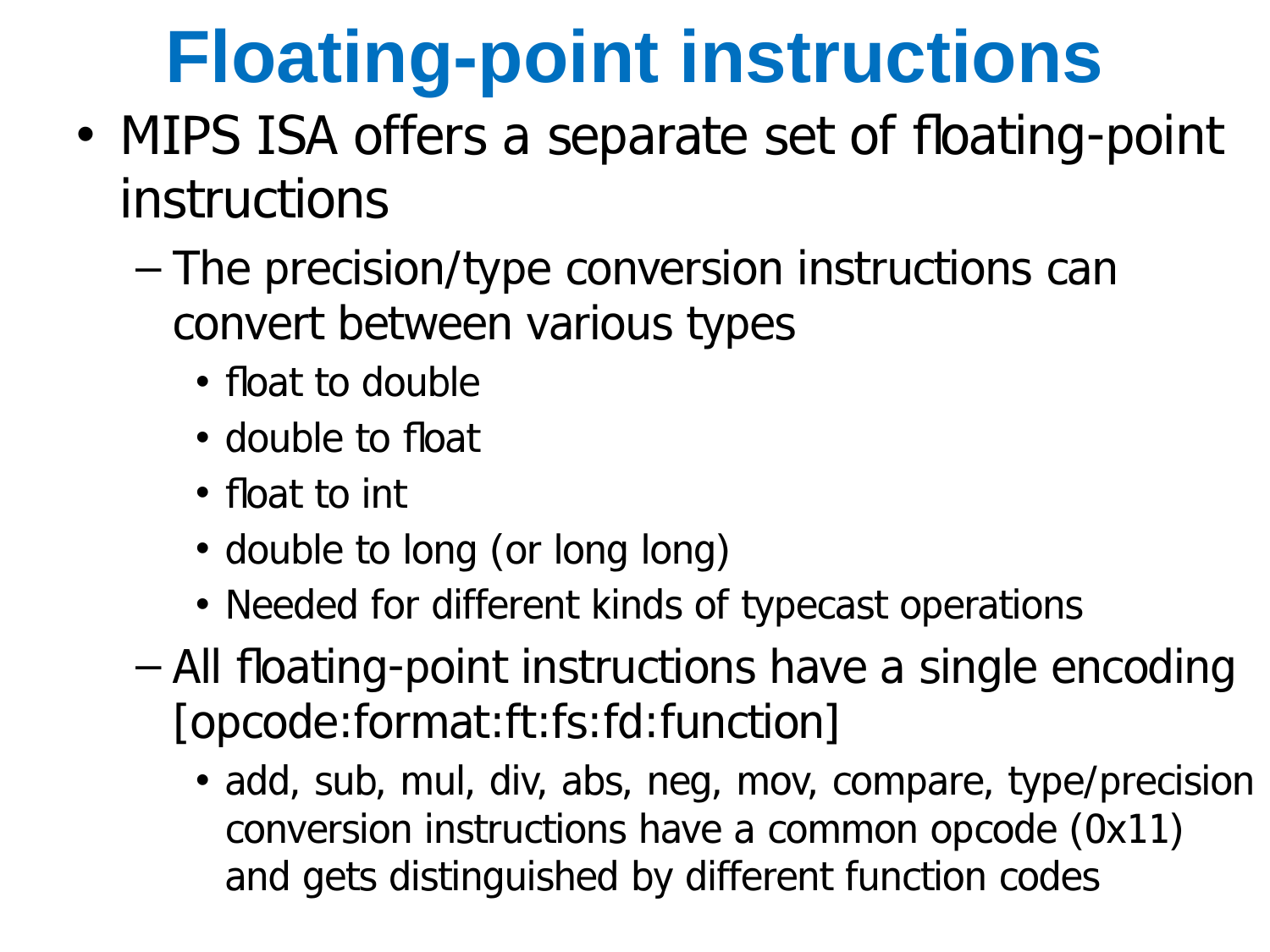

# Floating-point instructions
MIPS ISA offers a separate set of floating-point instructions
The precision/type conversion instructions can convert between various types
float to double
double to float
float to int
double to long (or long long)
Needed for different kinds of typecast operations
All floating-point instructions have a single encoding [opcode:format:ft:fs:fd:function]
add, sub, mul, div, abs, neg, mov, compare, type/precision conversion instructions have a common opcode (0x11) and gets distinguished by different function codes